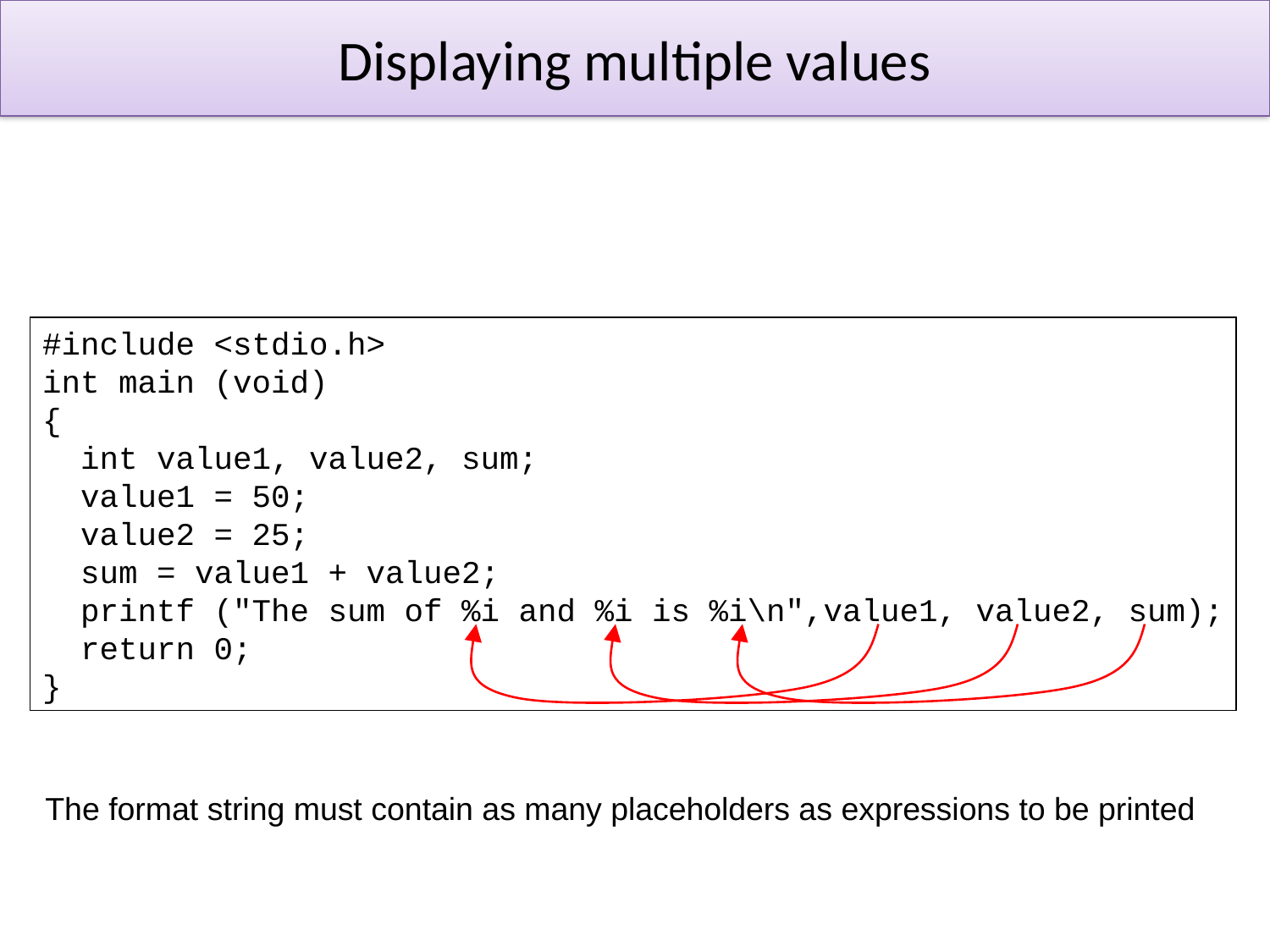

# Displaying multiple values

#include <stdio.h>
int main (void)
{
  int value1, value2, sum;
  value1 = 50;
  value2 = 25;
  sum = value1 + value2;
  printf ("The sum of %i and %i is %i\n",value1, value2, sum);
  return 0;
}

The format string must contain as many placeholders as expressions to be printed